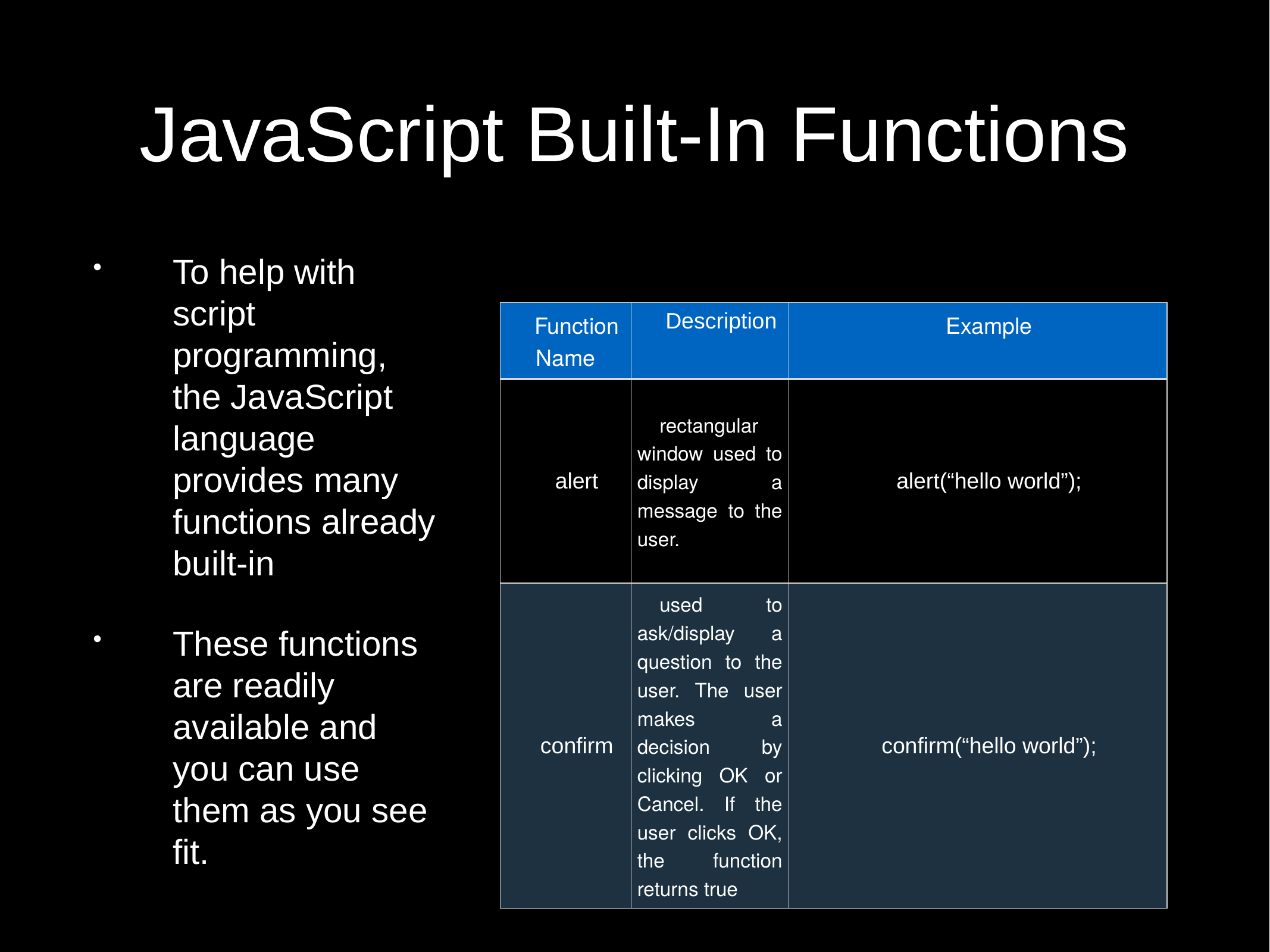

# JavaScript Built-In Functions
To help with script programming, the JavaScript language provides many functions already built-in
These functions are readily available and you can use them as you see fit.
| Function Name | Description | Example |
| --- | --- | --- |
| alert | rectangular window used to display a message to the user. | alert(“hello world”); |
| confirm | used to ask/display a question to the user. The user makes a decision by clicking OK or Cancel. If the user clicks OK, the function returns true | confirm(“hello world”); |